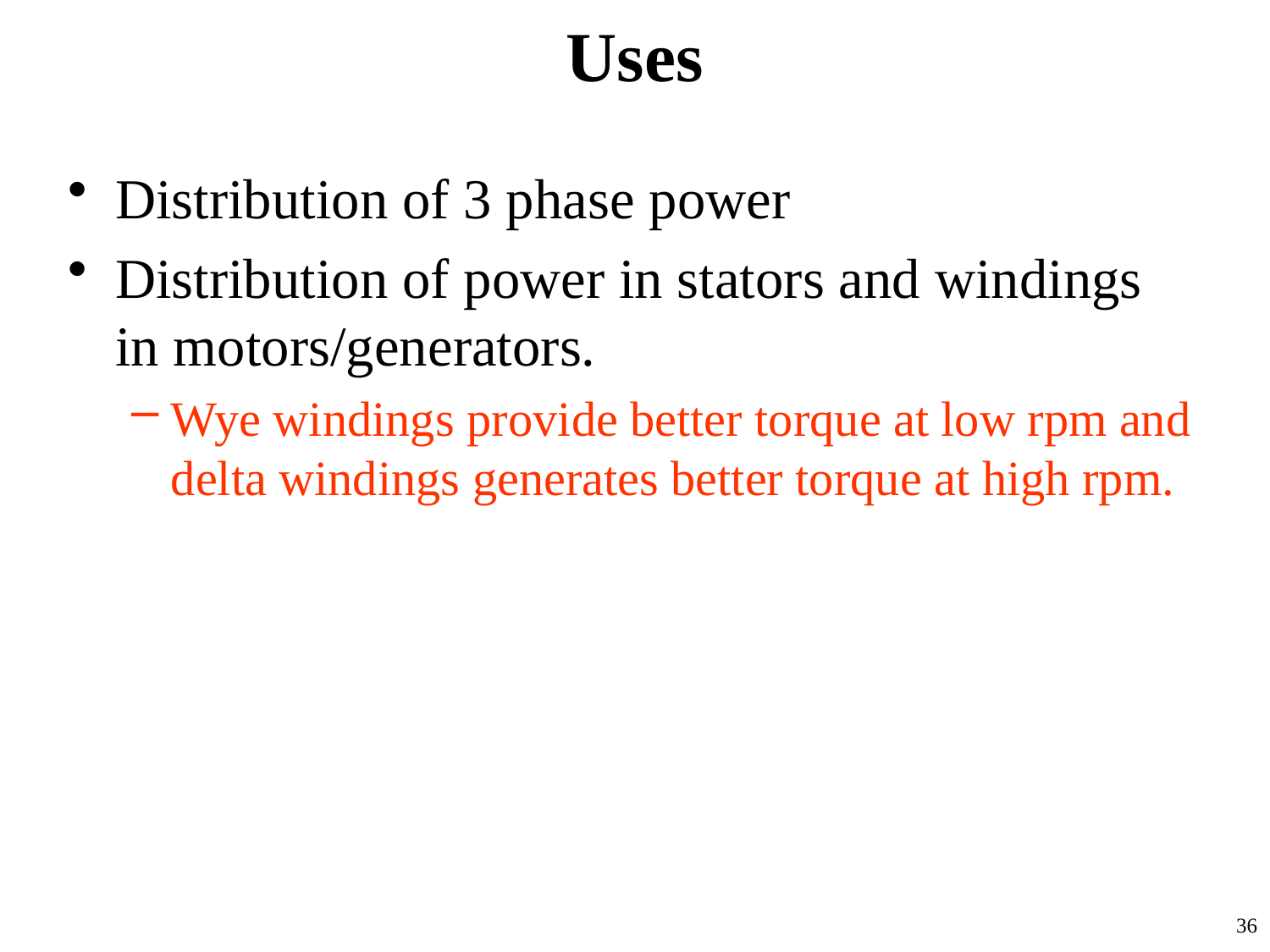

# Uses
Distribution of 3 phase power
Distribution of power in stators and windings in motors/generators.
Wye windings provide better torque at low rpm and delta windings generates better torque at high rpm.
36